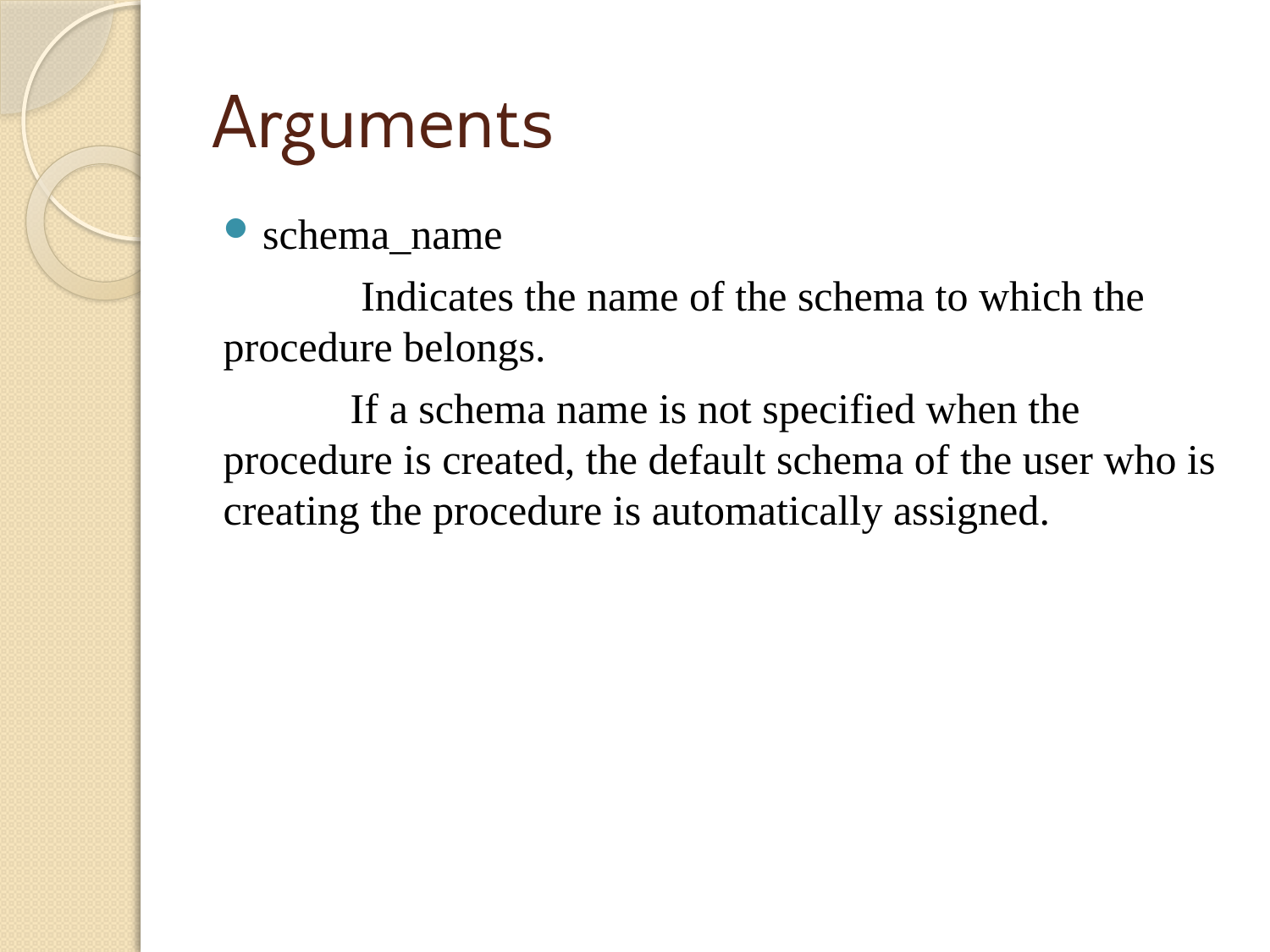

# Arguments
schema_name
	 Indicates the name of the schema to which the procedure belongs.
	If a schema name is not specified when the procedure is created, the default schema of the user who is creating the procedure is automatically assigned.